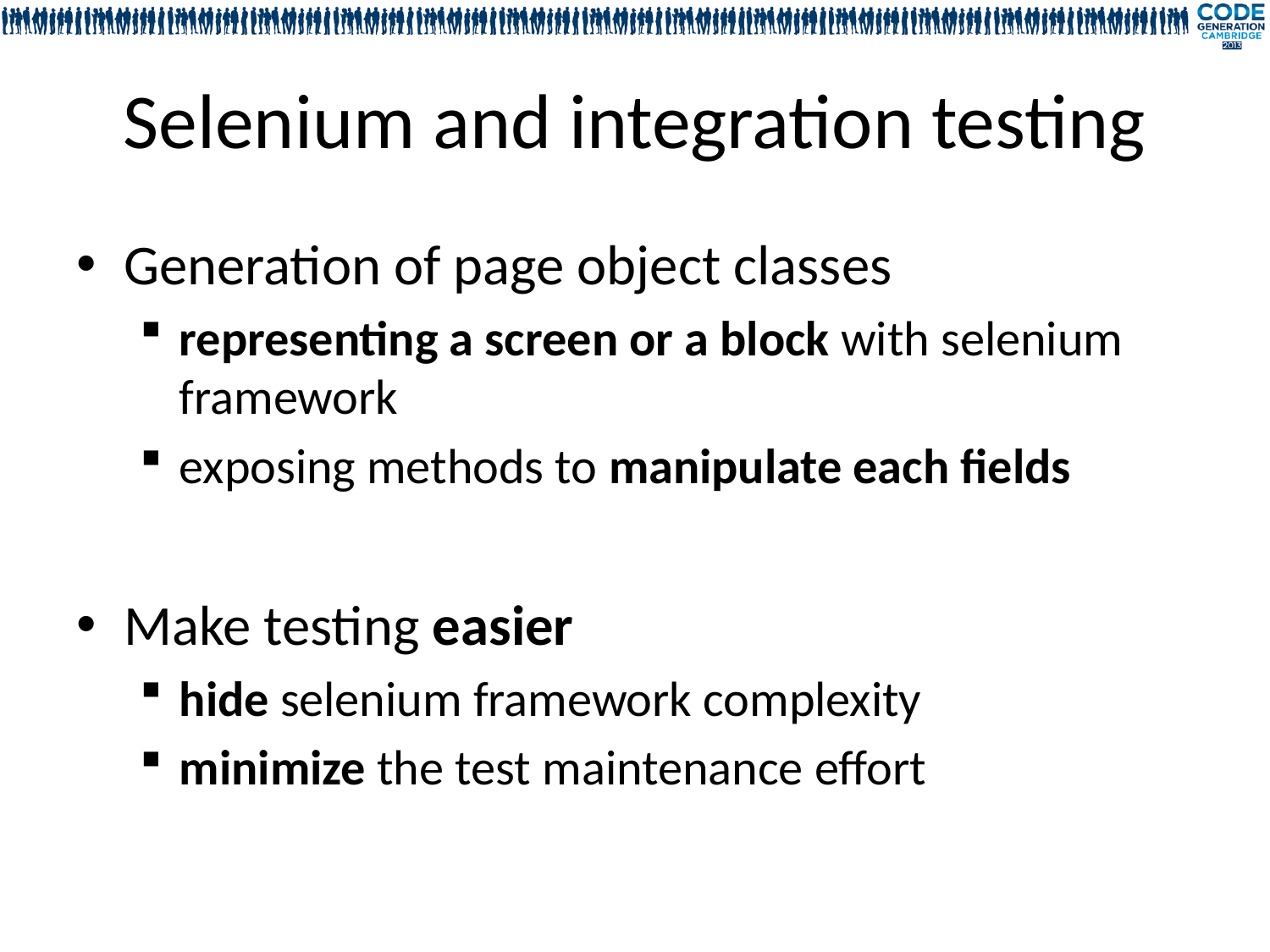

# Selenium and integration testing
Generation of page object classes
representing a screen or a block with selenium framework
exposing methods to manipulate each fields

Make testing easier
hide selenium framework complexity
minimize the test maintenance effort